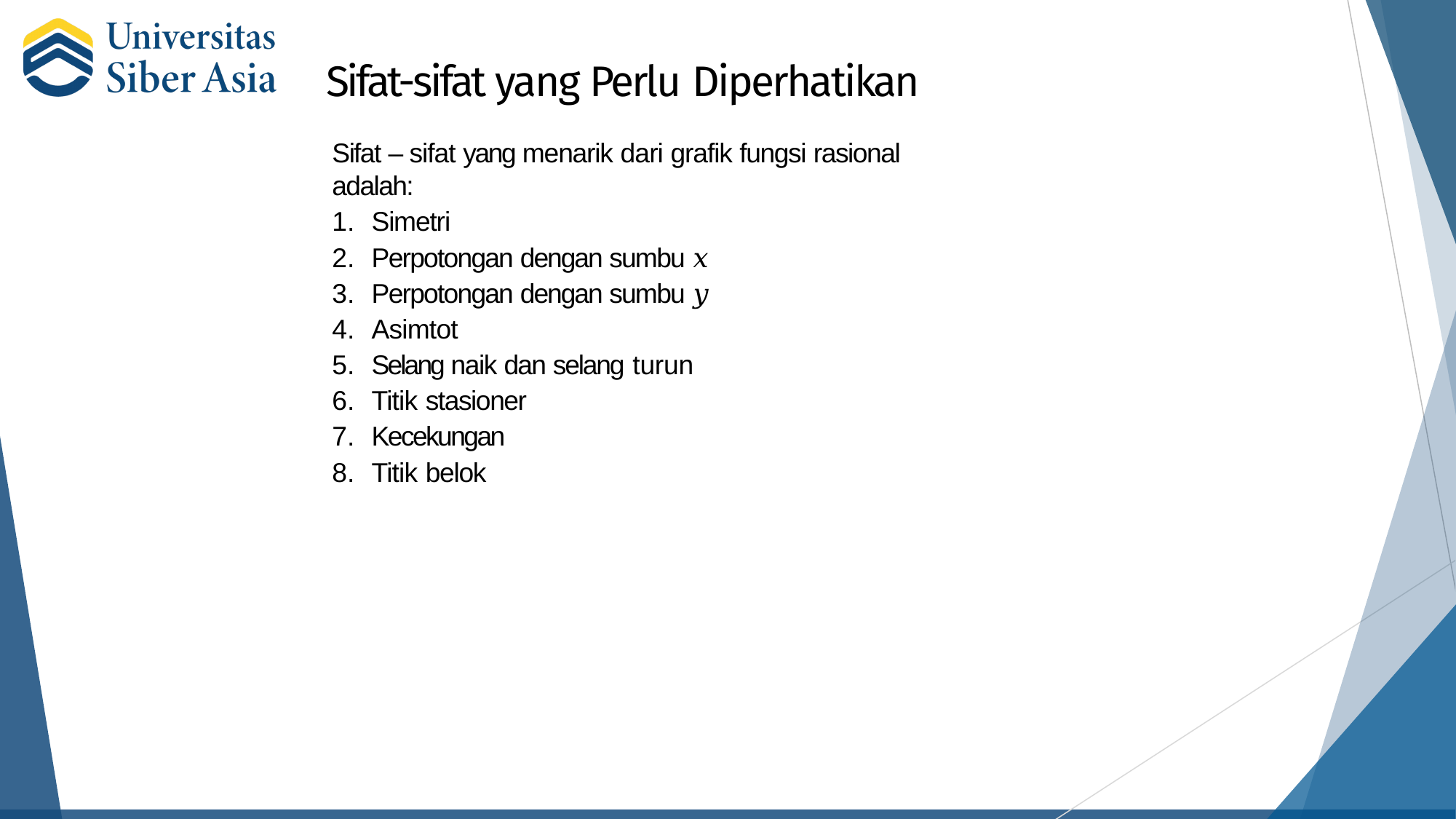

# Sifat-sifat yang Perlu Diperhatikan
Sifat – sifat yang menarik dari grafik fungsi rasional adalah:
Simetri
Perpotongan dengan sumbu 𝑥
Perpotongan dengan sumbu 𝑦
Asimtot
Selang naik dan selang turun
Titik stasioner
Kecekungan
Titik belok